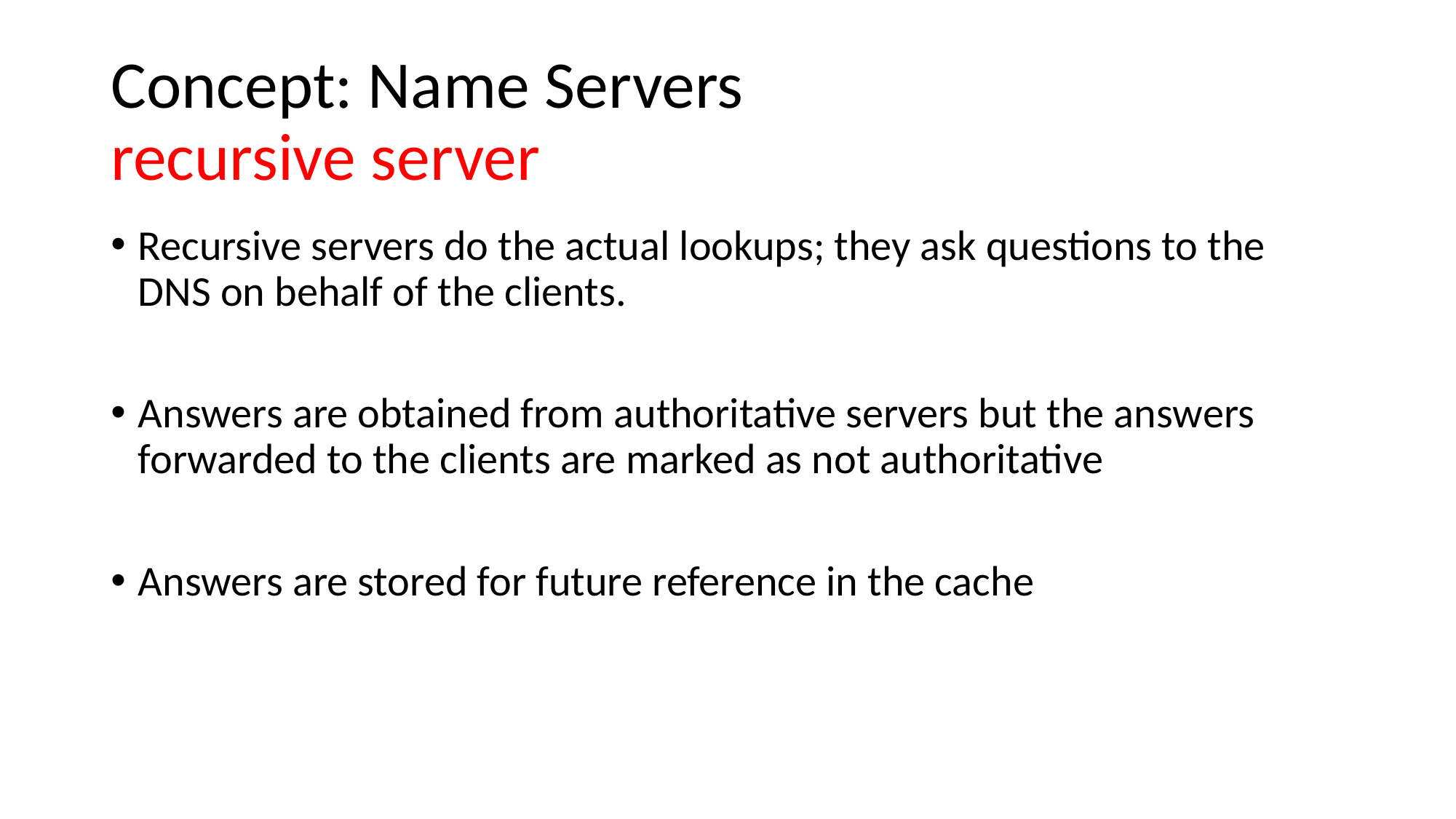

# Concept: Name Servers recursive server
Recursive servers do the actual lookups; they ask questions to the DNS on behalf of the clients.

Answers are obtained from authoritative servers but the answers forwarded to the clients are marked as not authoritative

Answers are stored for future reference in the cache